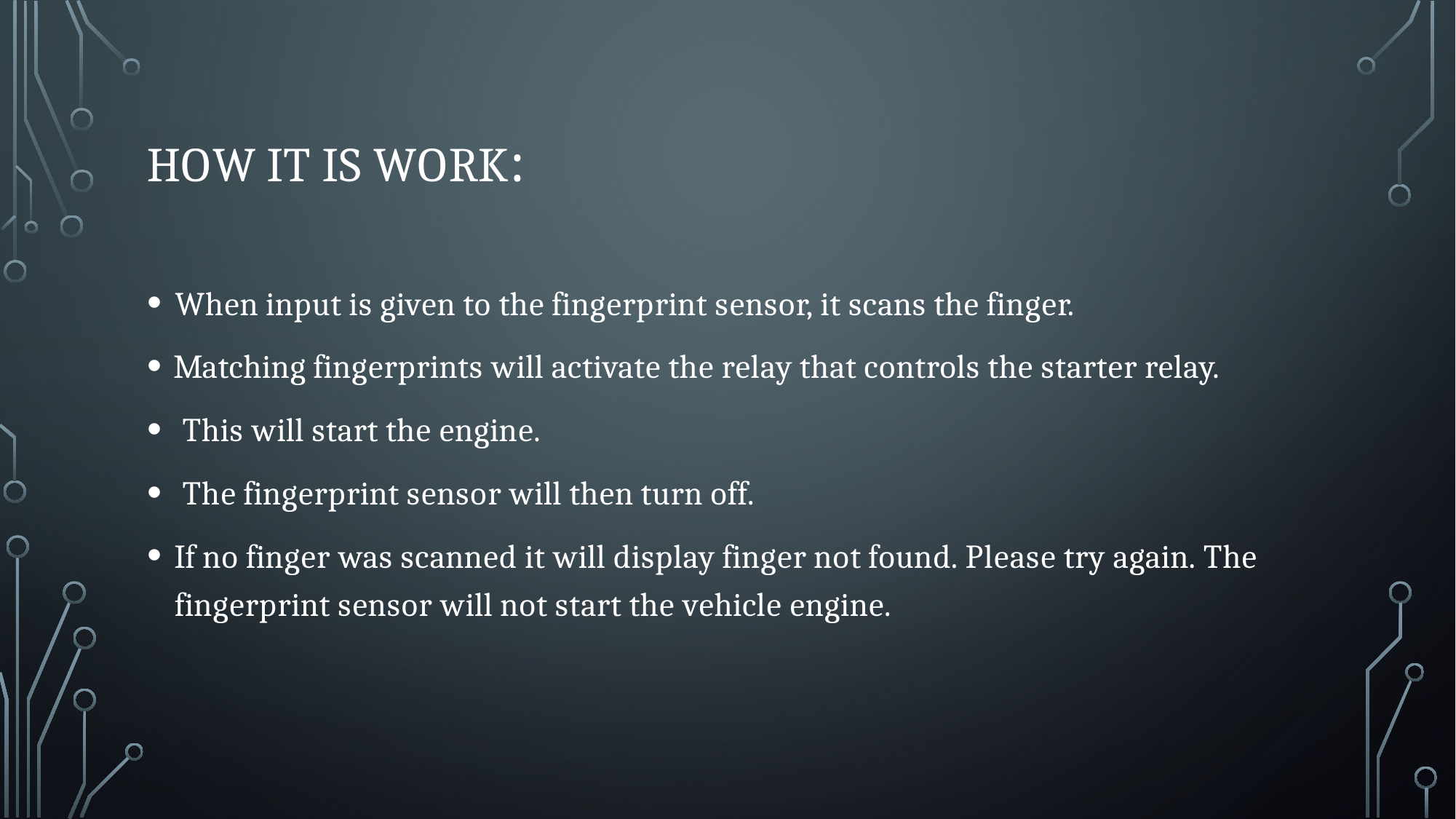

# How it is work:
When input is given to the fingerprint sensor, it scans the finger.
Matching fingerprints will activate the relay that controls the starter relay.
 This will start the engine.
 The fingerprint sensor will then turn off.
If no finger was scanned it will display finger not found. Please try again. The fingerprint sensor will not start the vehicle engine.